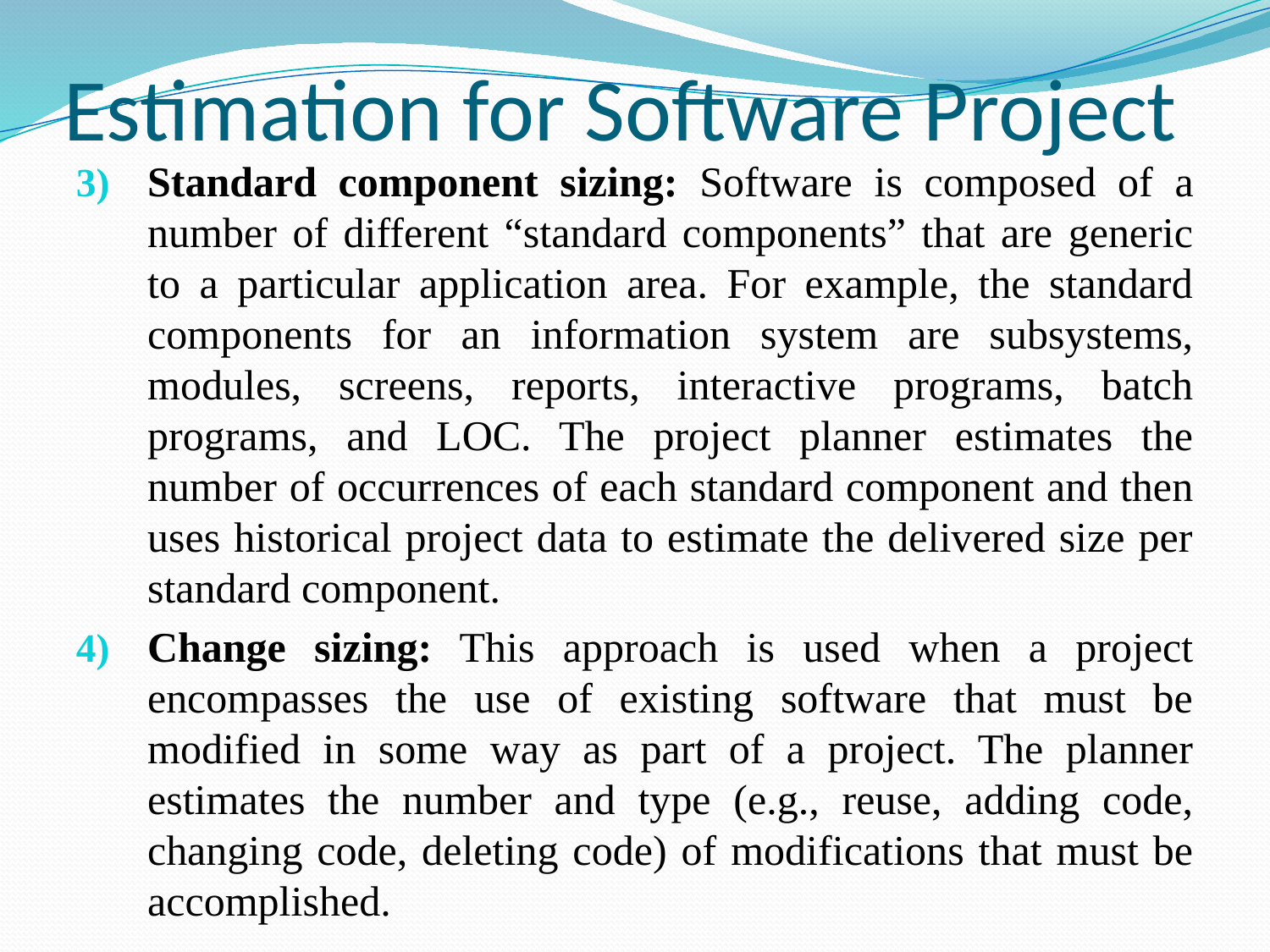

# Estimation for Software Project
Standard component sizing: Software is composed of a number of different “standard components” that are generic to a particular application area. For example, the standard components for an information system are subsystems, modules, screens, reports, interactive programs, batch programs, and LOC. The project planner estimates the number of occurrences of each standard component and then uses historical project data to estimate the delivered size per standard component.
Change sizing: This approach is used when a project encompasses the use of existing software that must be modified in some way as part of a project. The planner estimates the number and type (e.g., reuse, adding code, changing code, deleting code) of modifications that must be accomplished.